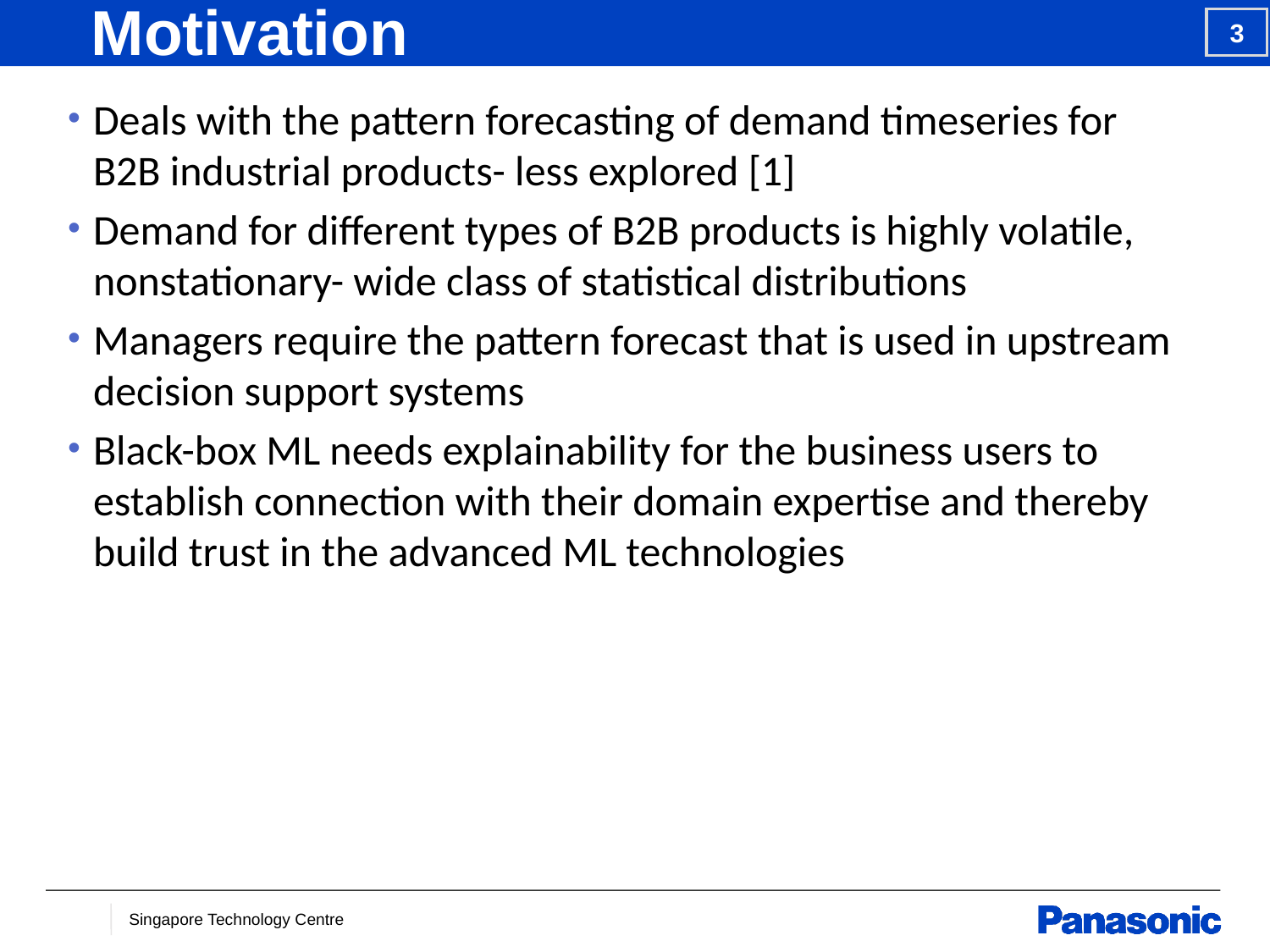

# Motivation

Deals with the pattern forecasting of demand timeseries for B2B industrial products- less explored [1]
Demand for different types of B2B products is highly volatile, nonstationary- wide class of statistical distributions
Managers require the pattern forecast that is used in upstream decision support systems
Black-box ML needs explainability for the business users to establish connection with their domain expertise and thereby build trust in the advanced ML technologies